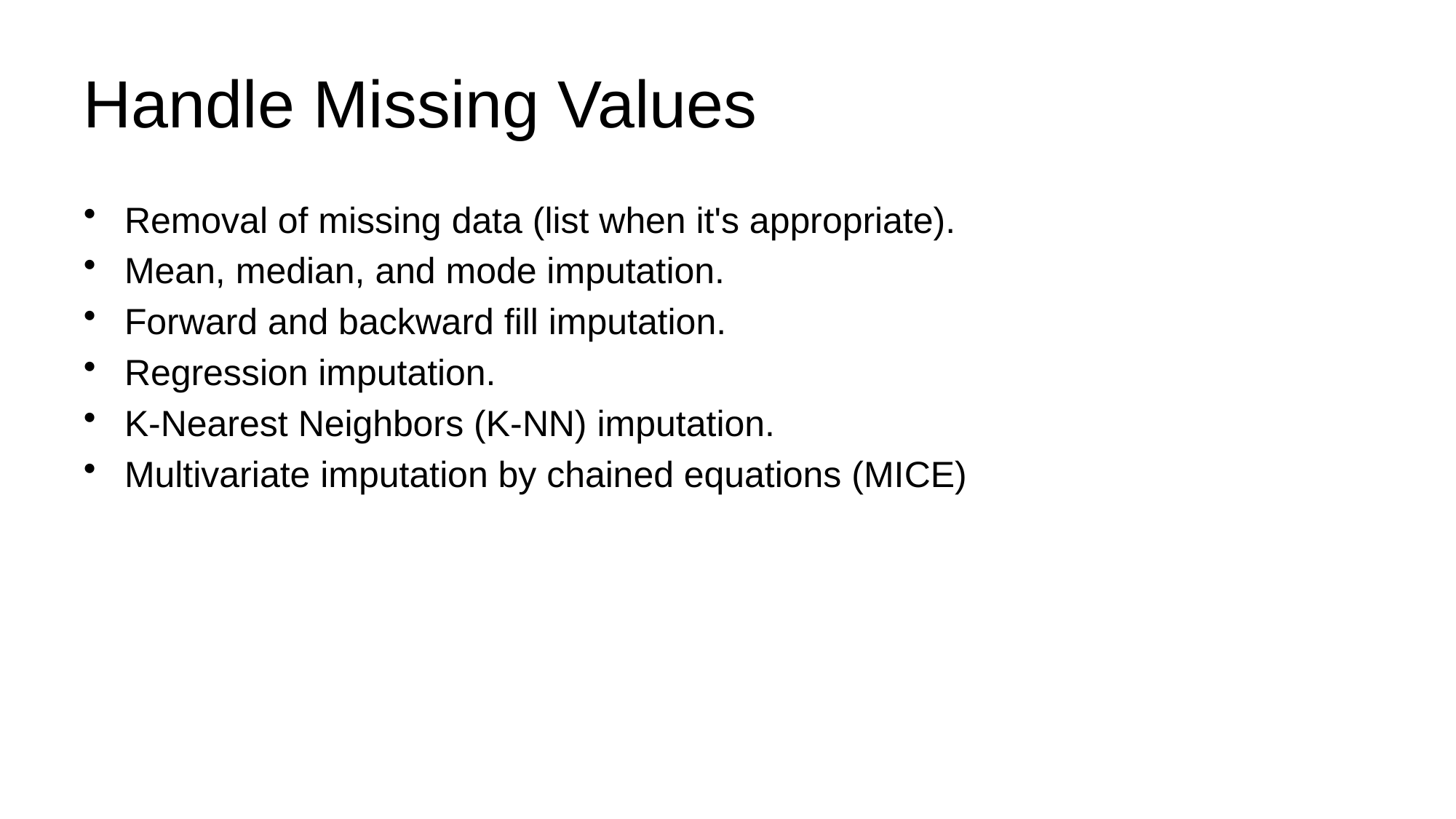

# Handle Missing Values
Removal of missing data (list when it's appropriate).
Mean, median, and mode imputation.
Forward and backward fill imputation.
Regression imputation.
K-Nearest Neighbors (K-NN) imputation.
Multivariate imputation by chained equations (MICE)